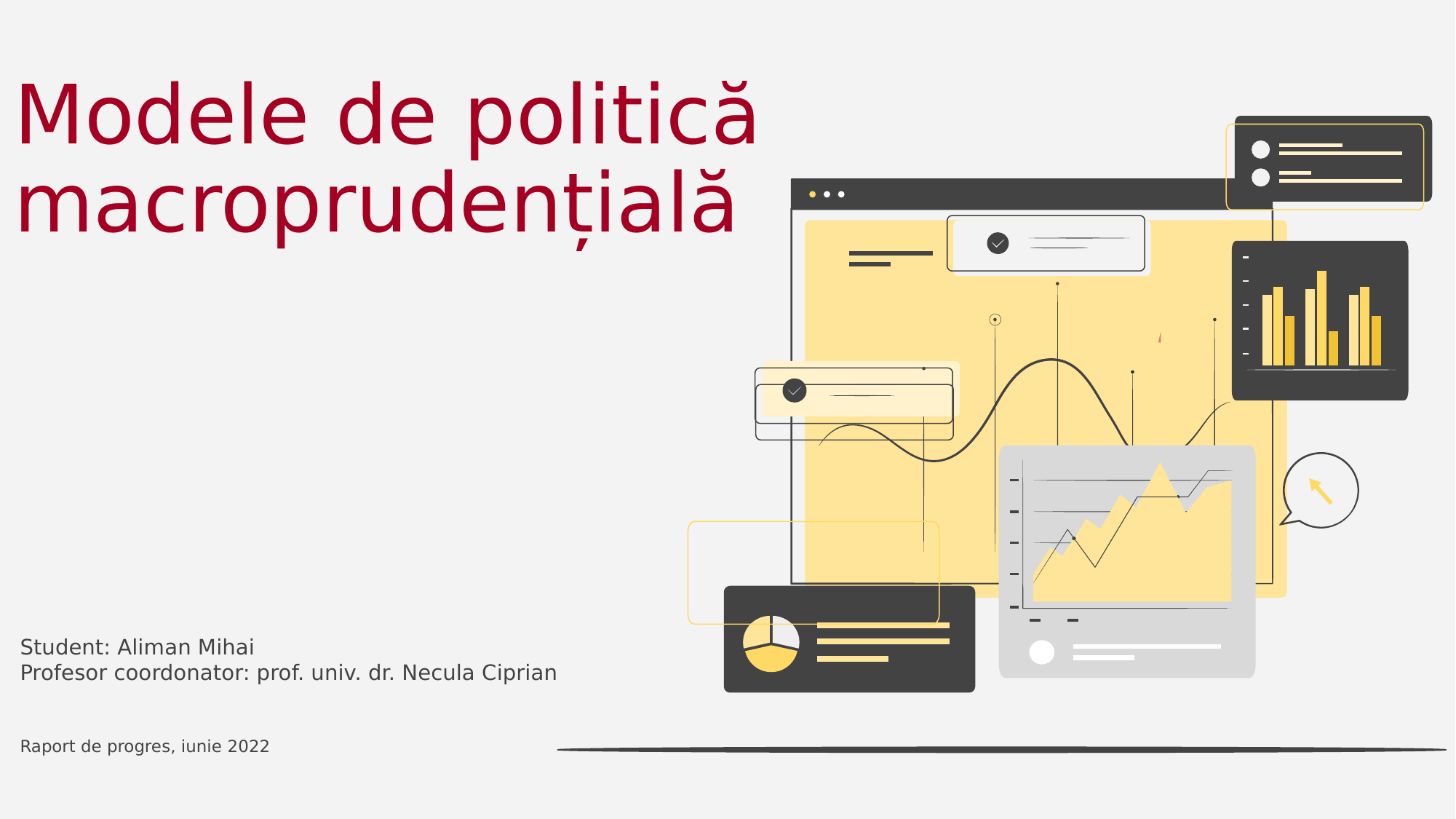

# Modele de politică macroprudențială

Student: Aliman Mihai
Profesor coordonator: prof. univ. dr. Necula Ciprian

Raport de progres, iunie 2022